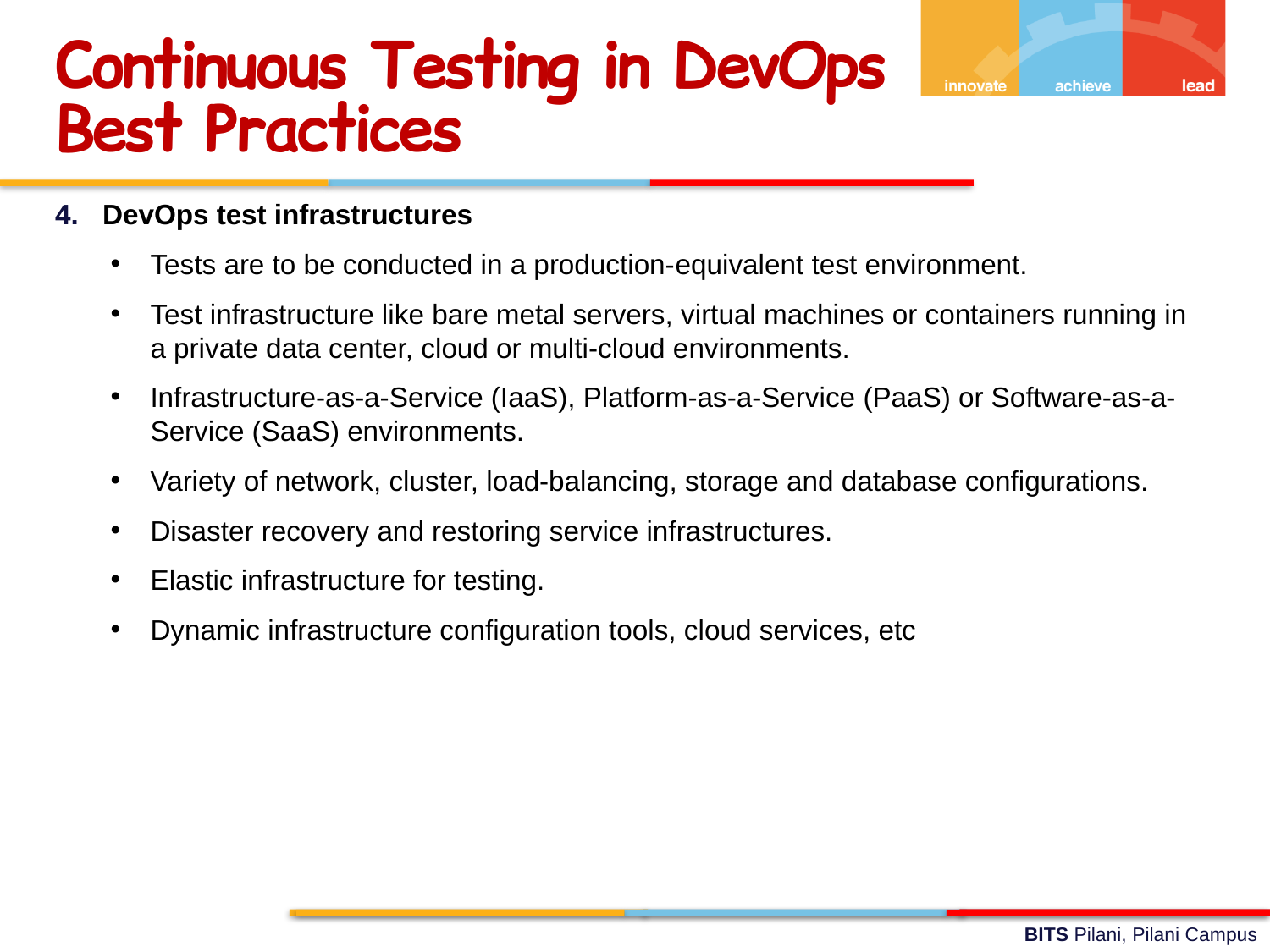

Continuous Testing in DevOps
Best Practices
DevOps test infrastructures
Tests are to be conducted in a production-equivalent test environment.
Test infrastructure like bare metal servers, virtual machines or containers running in a private data center, cloud or multi-cloud environments.
Infrastructure-as-a-Service (IaaS), Platform-as-a-Service (PaaS) or Software-as-a-Service (SaaS) environments.
Variety of network, cluster, load-balancing, storage and database configurations.
Disaster recovery and restoring service infrastructures.
Elastic infrastructure for testing.
Dynamic infrastructure configuration tools, cloud services, etc